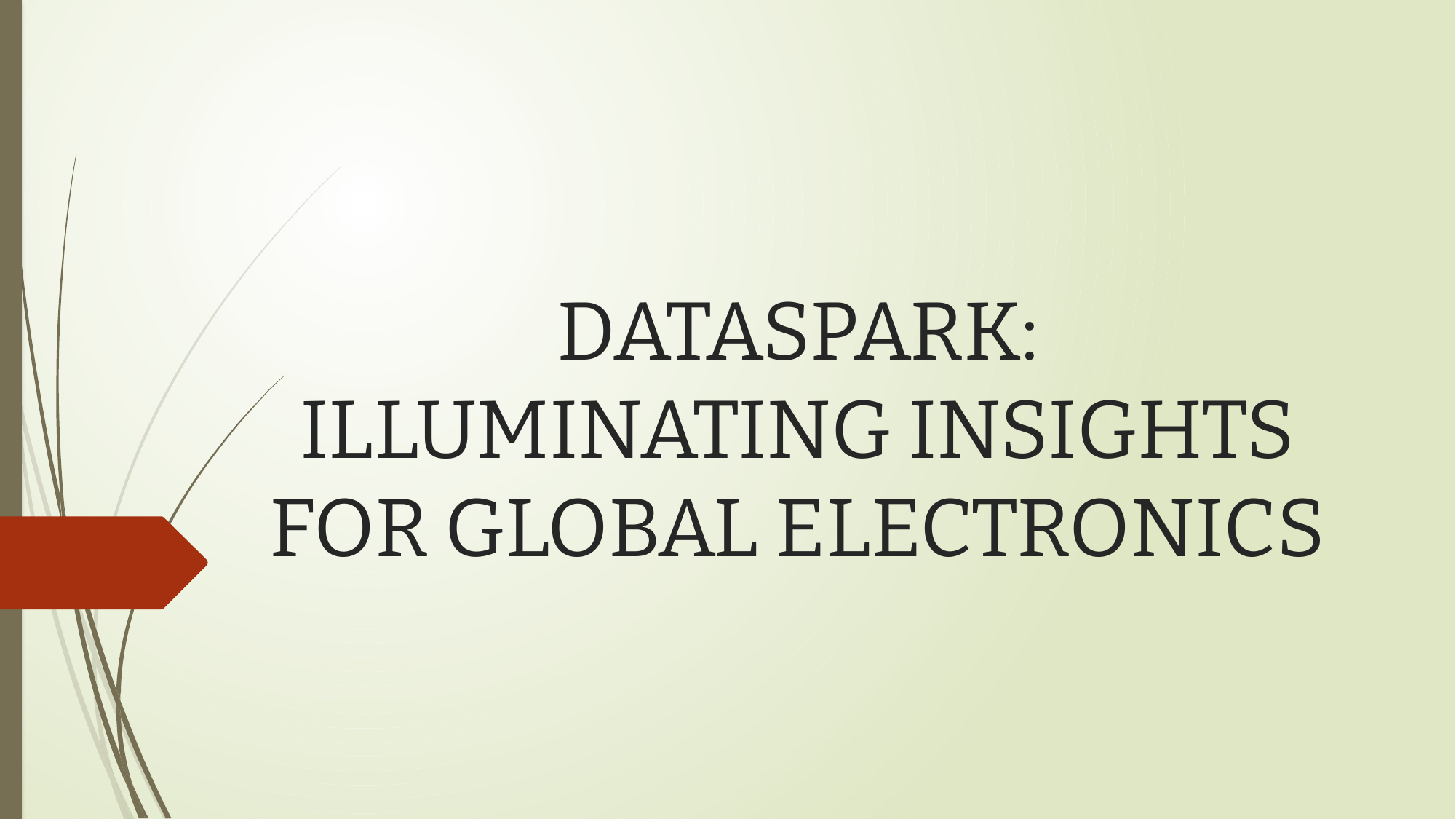

# DATASPARK: ILLUMINATING INSIGHTS FOR GLOBAL ELECTRONICS